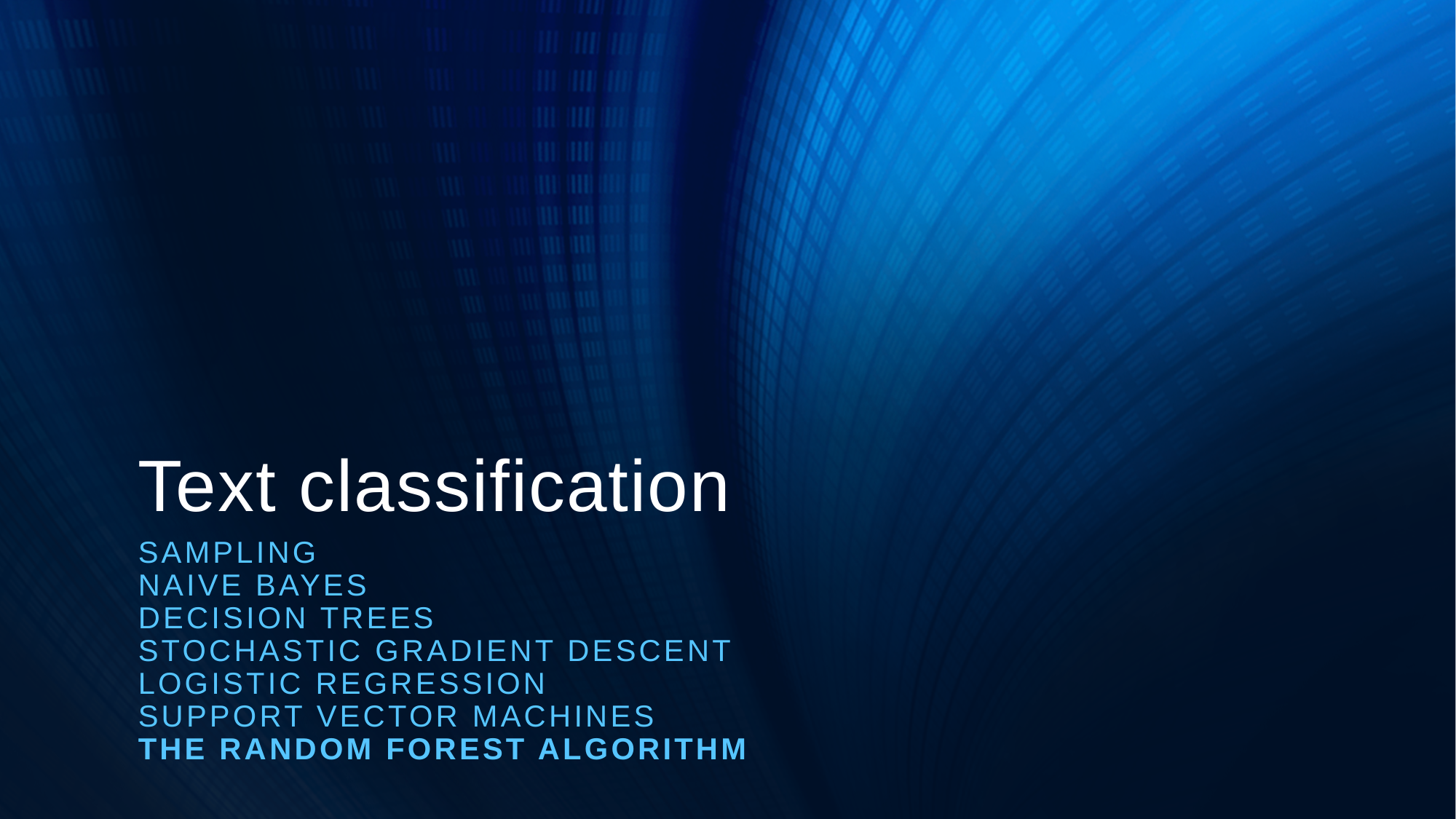

# Text classification
Sampling
Naive Bayes
Decision trees
Stochastic gradient descent
Logistic regression
Support vector machines
The Random forest algorithm